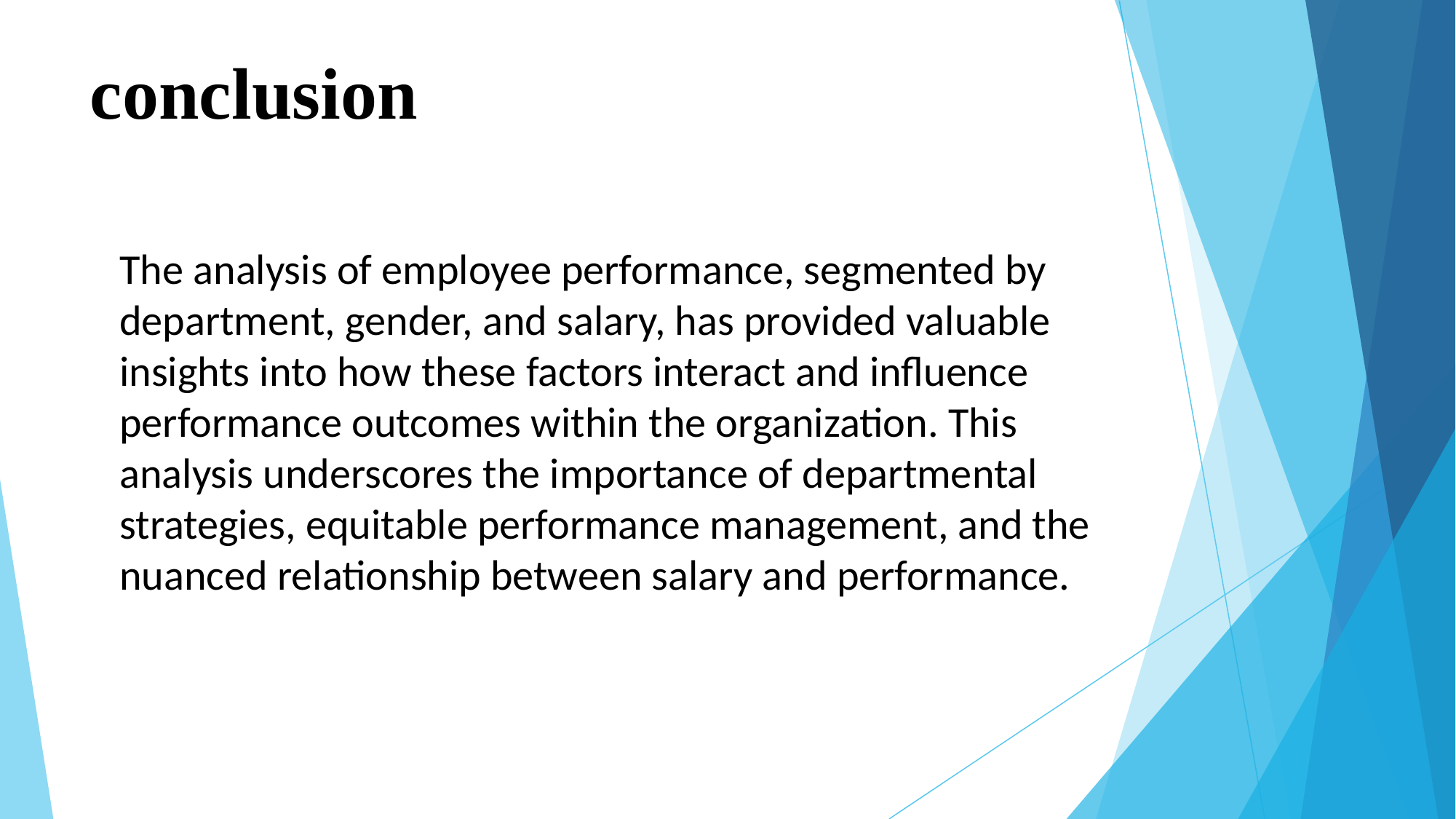

# conclusion
The analysis of employee performance, segmented by
department, gender, and salary, has provided valuable
insights into how these factors interact and influence
performance outcomes within the organization. This
analysis underscores the importance of departmental
strategies, equitable performance management, and the
nuanced relationship between salary and performance.